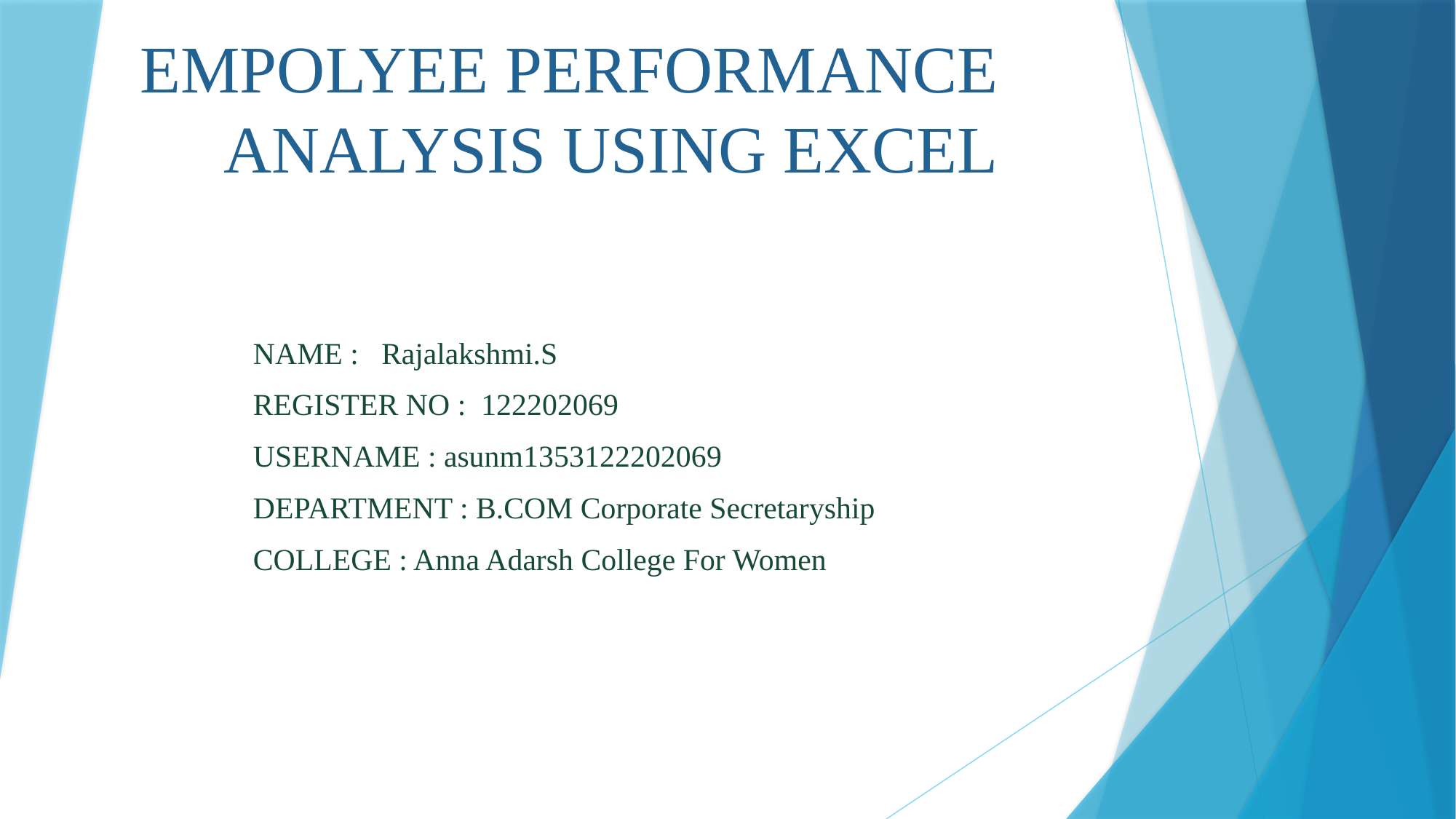

# EMPOLYEE PERFORMANCE ANALYSIS USING EXCEL
NAME :   Rajalakshmi.S
REGISTER NO :  122202069
USERNAME : asunm1353122202069
DEPARTMENT : B.COM Corporate Secretaryship
COLLEGE : Anna Adarsh College For Women